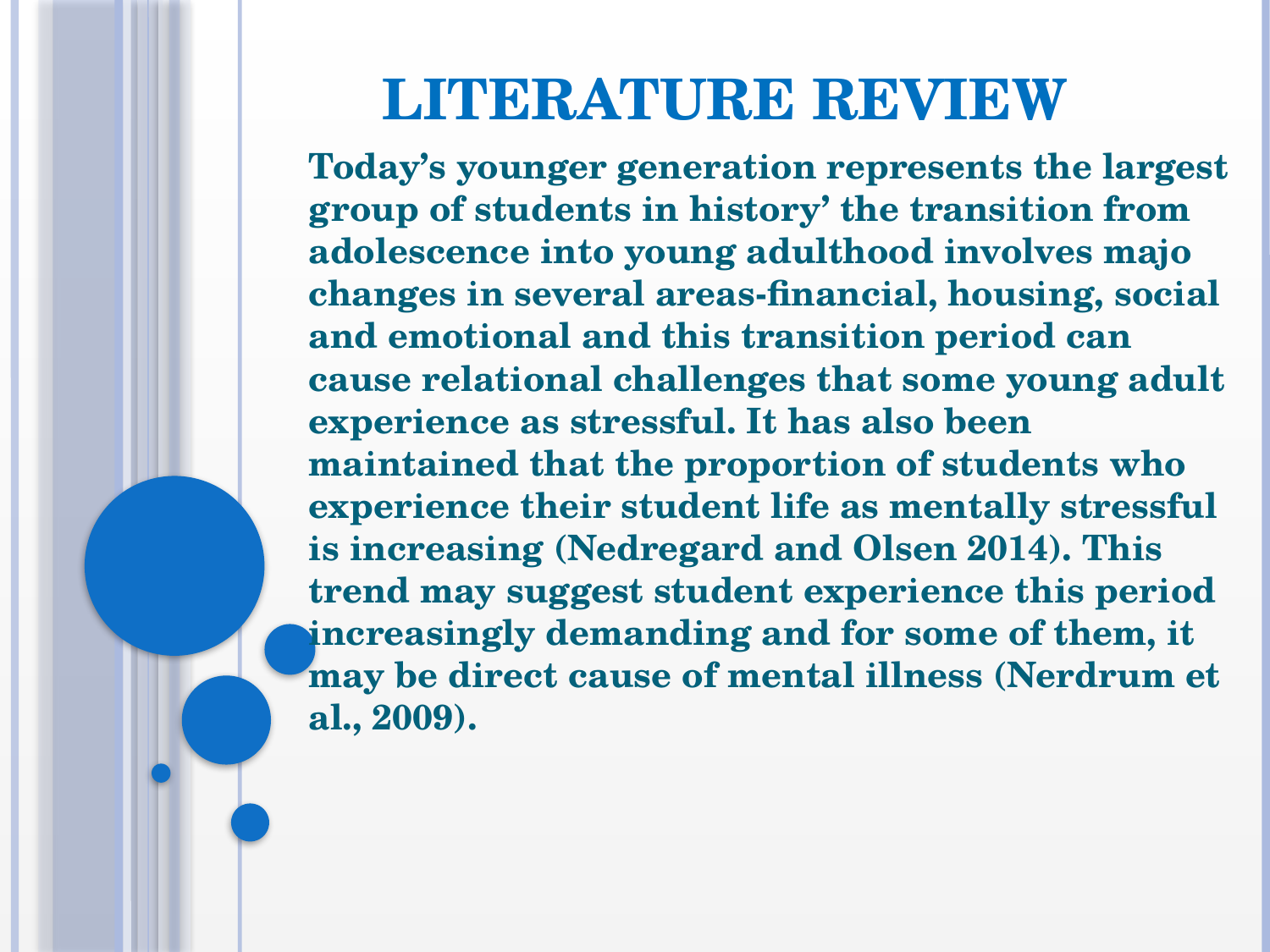

# Literature review
Today’s younger generation represents the largest group of students in history’ the transition from adolescence into young adulthood involves majo changes in several areas-financial, housing, social and emotional and this transition period can cause relational challenges that some young adult experience as stressful. It has also been maintained that the proportion of students who experience their student life as mentally stressful is increasing (Nedregard and Olsen 2014). This trend may suggest student experience this period increasingly demanding and for some of them, it may be direct cause of mental illness (Nerdrum et al., 2009).